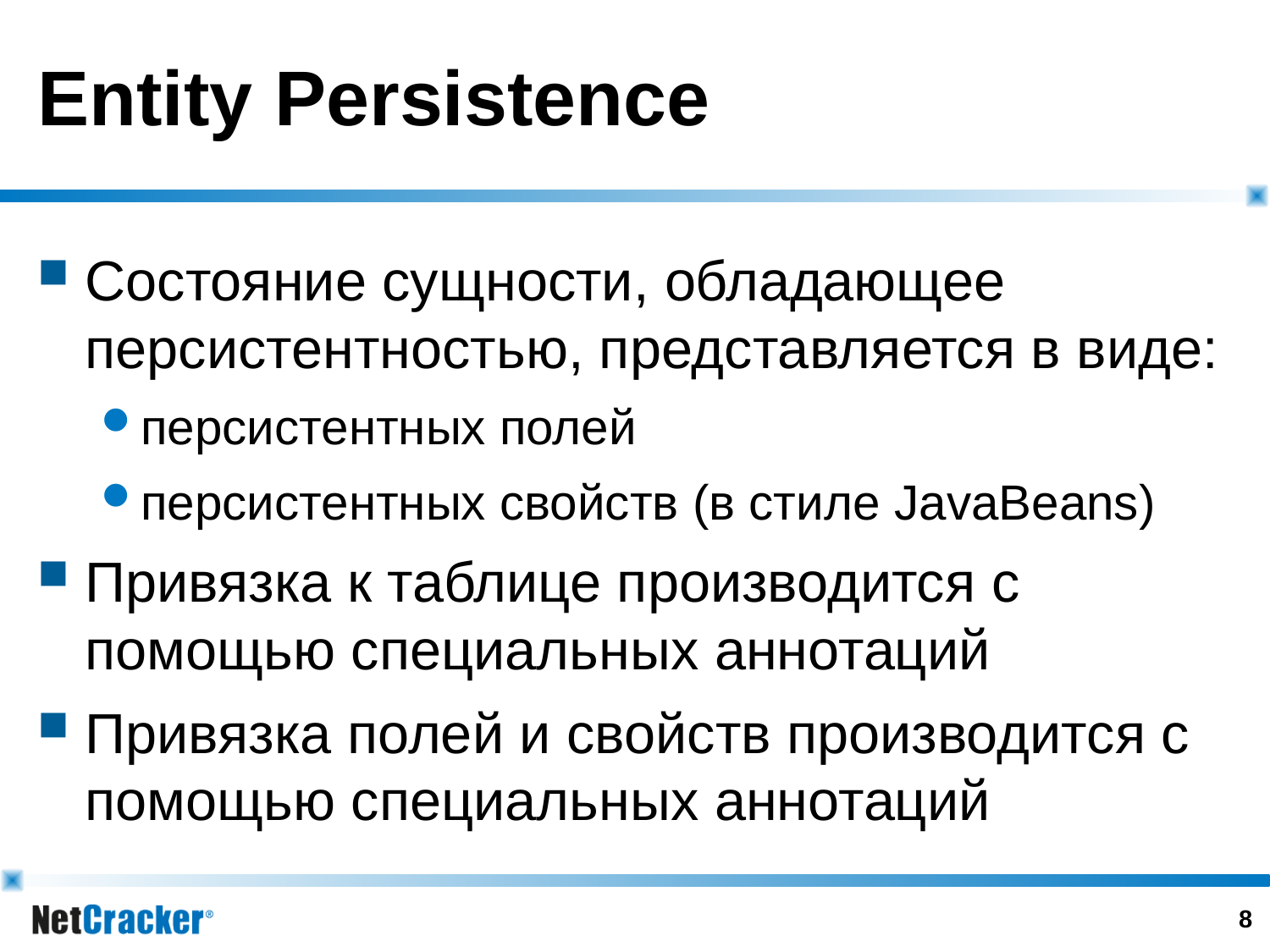

# Entity Persistence
Состояние сущности, обладающее персистентностью, представляется в виде:
персистентных полей
персистентных свойств (в стиле JavaBeans)
Привязка к таблице производится с помощью специальных аннотаций
Привязка полей и свойств производится с помощью специальных аннотаций
8